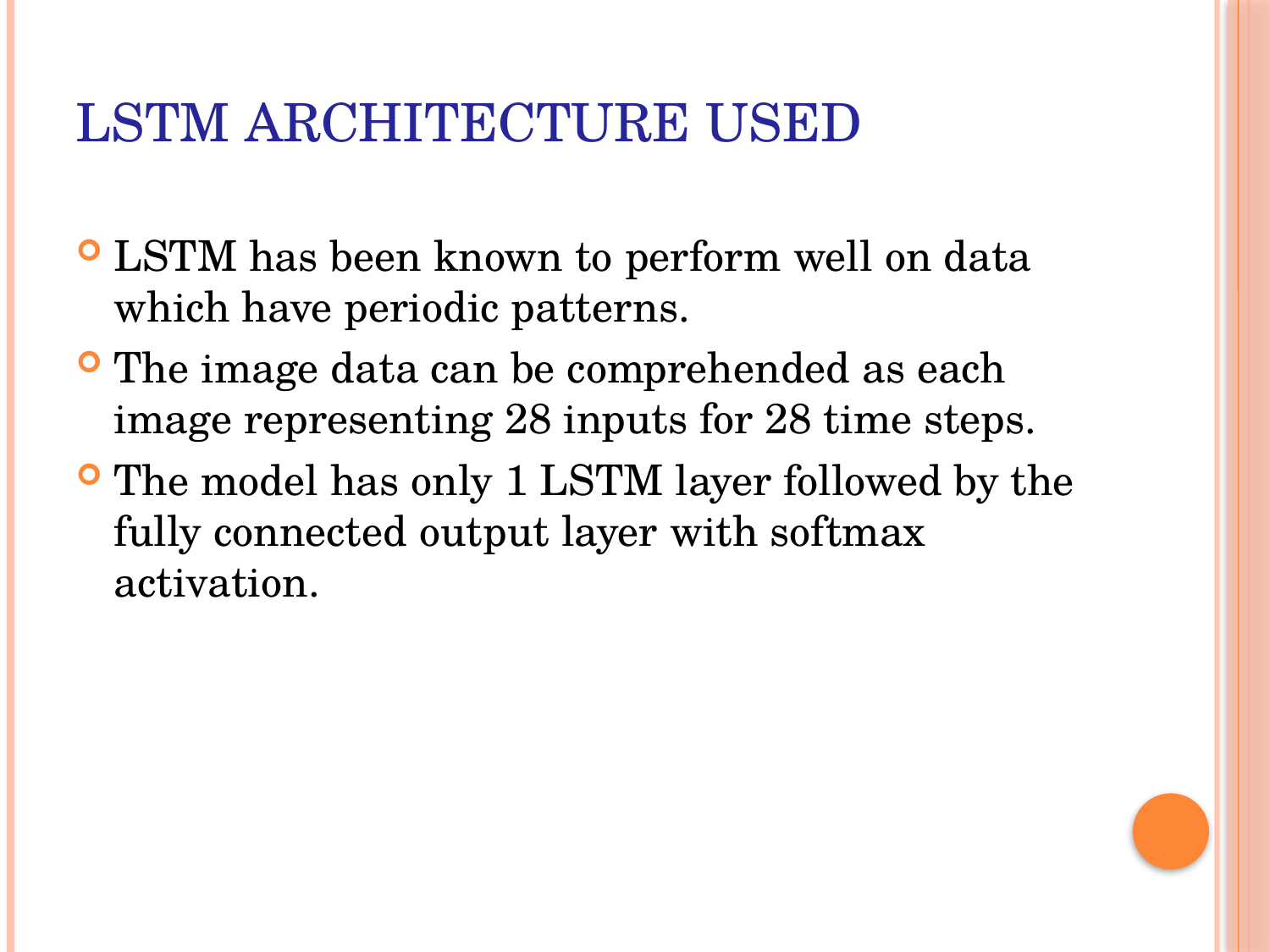

# LSTM Architecture Used
LSTM has been known to perform well on data which have periodic patterns.
The image data can be comprehended as each image representing 28 inputs for 28 time steps.
The model has only 1 LSTM layer followed by the fully connected output layer with softmax activation.